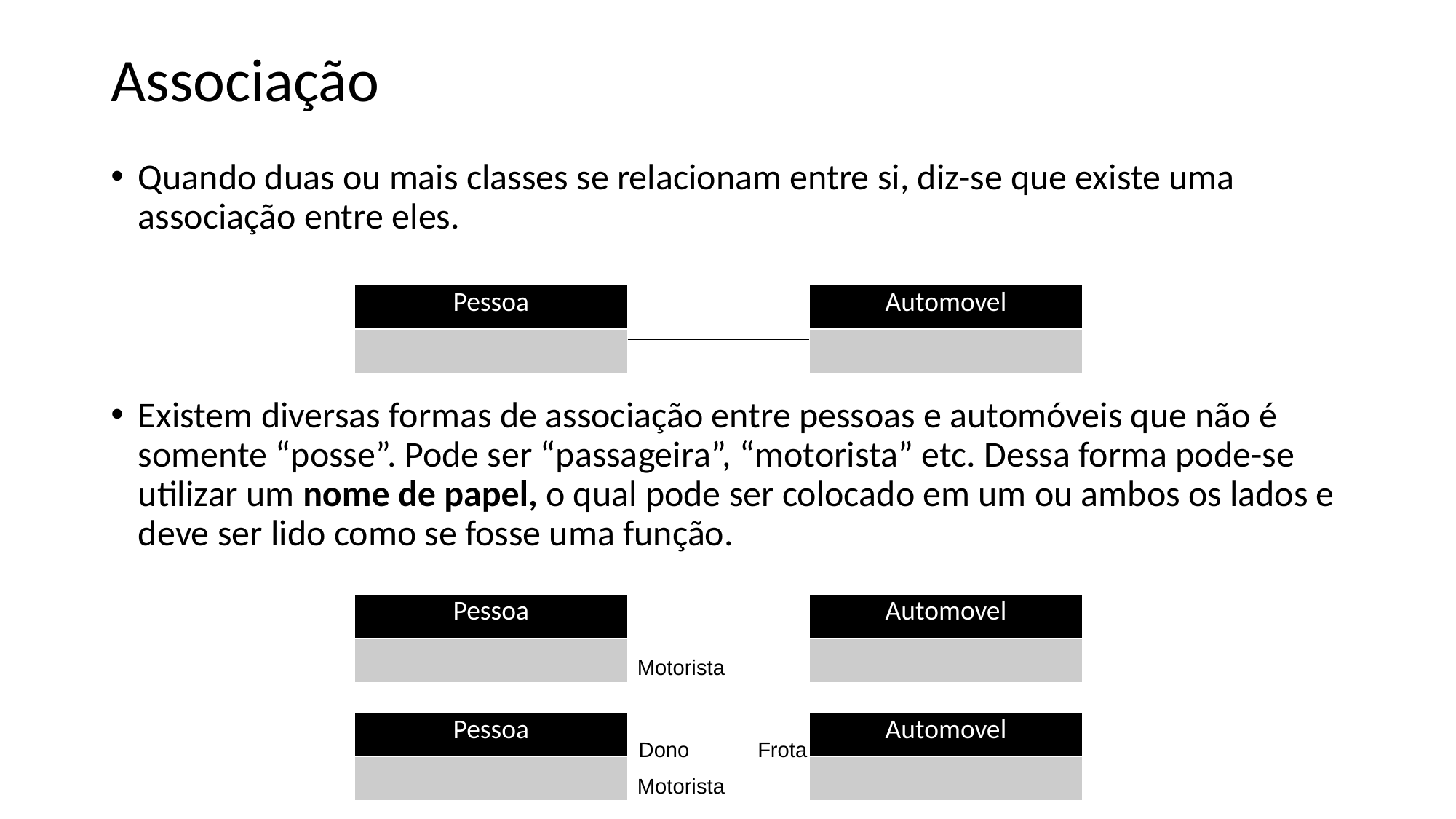

# Associação
Quando duas ou mais classes se relacionam entre si, diz-se que existe uma associação entre eles.

Existem diversas formas de associação entre pessoas e automóveis que não é somente “posse”. Pode ser “passageira”, “motorista” etc. Dessa forma pode-se utilizar um nome de papel, o qual pode ser colocado em um ou ambos os lados e deve ser lido como se fosse uma função.
| Pessoa |
| --- |
|  |
| Automovel |
| --- |
|  |
| Pessoa |
| --- |
|  |
| Automovel |
| --- |
|  |
Motorista
| Pessoa |
| --- |
|  |
| Automovel |
| --- |
|  |
Dono
Frota
Motorista